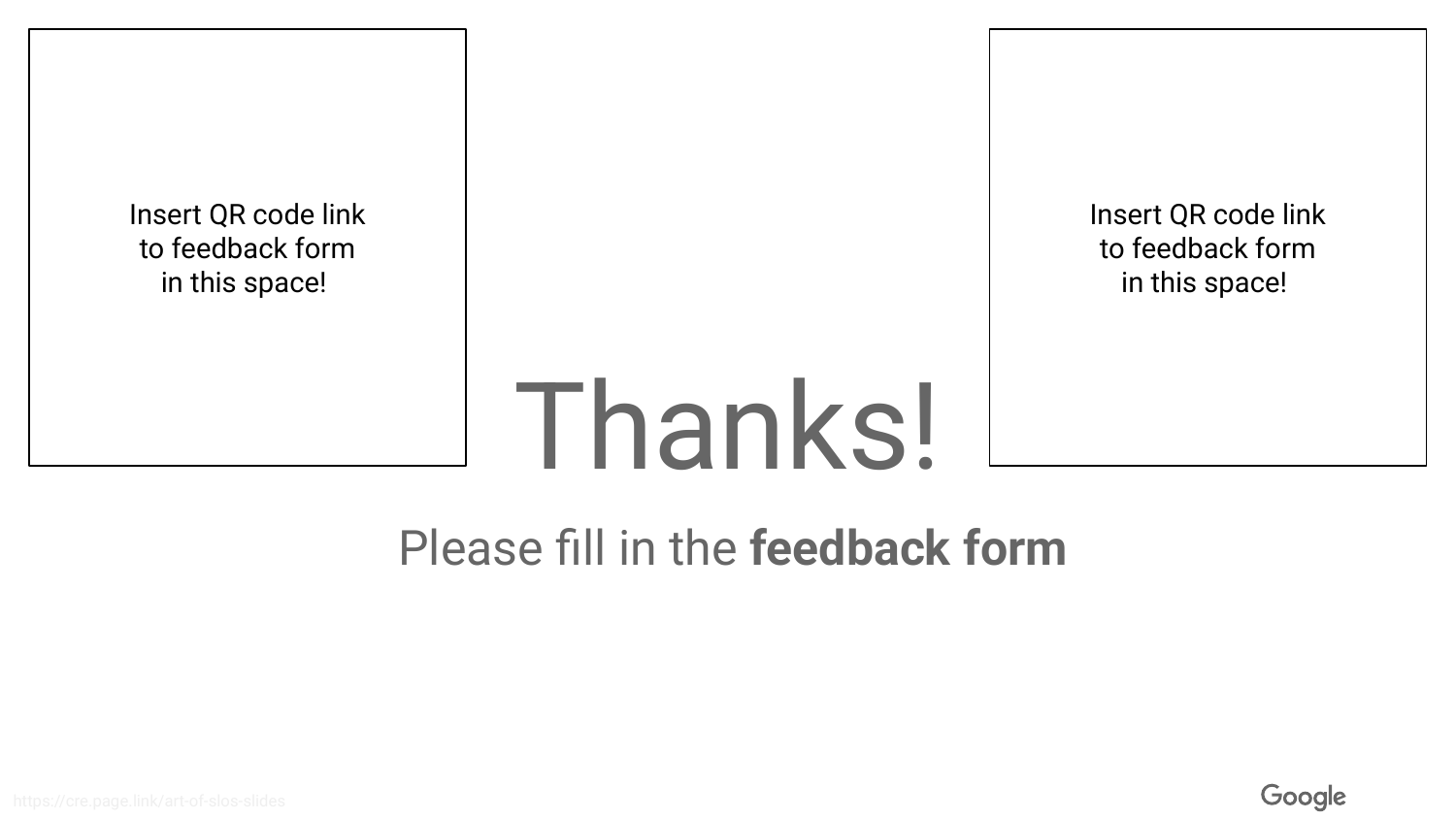

Insert QR code link
to feedback form
in this space!
Insert QR code link
to feedback form
in this space!
Thanks!
Please fill in the feedback form